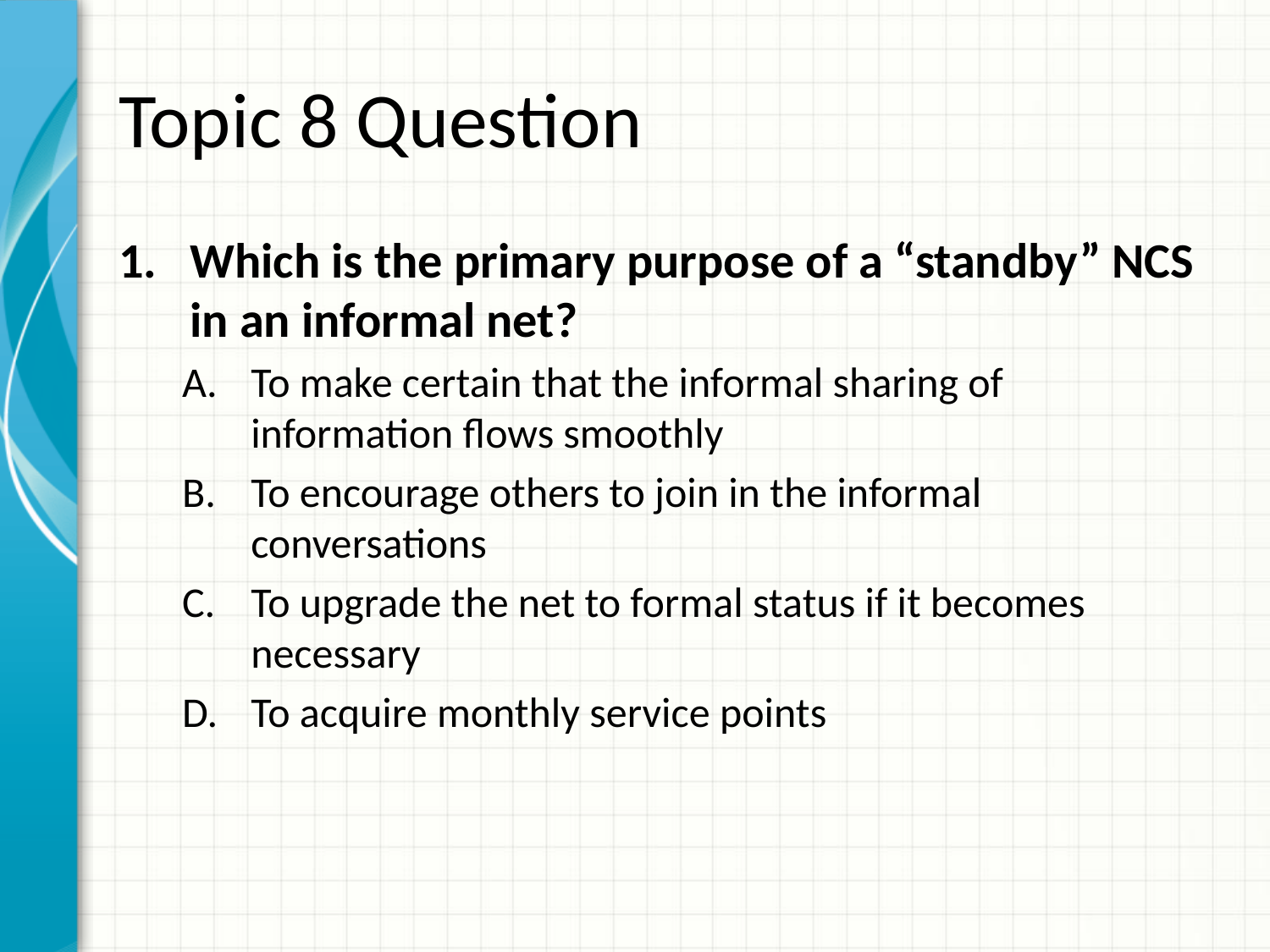

# Topic 8 Question
Which is the primary purpose of a “standby” NCS in an informal net?
To make certain that the informal sharing of information flows smoothly
To encourage others to join in the informal conversations
To upgrade the net to formal status if it becomes necessary
To acquire monthly service points